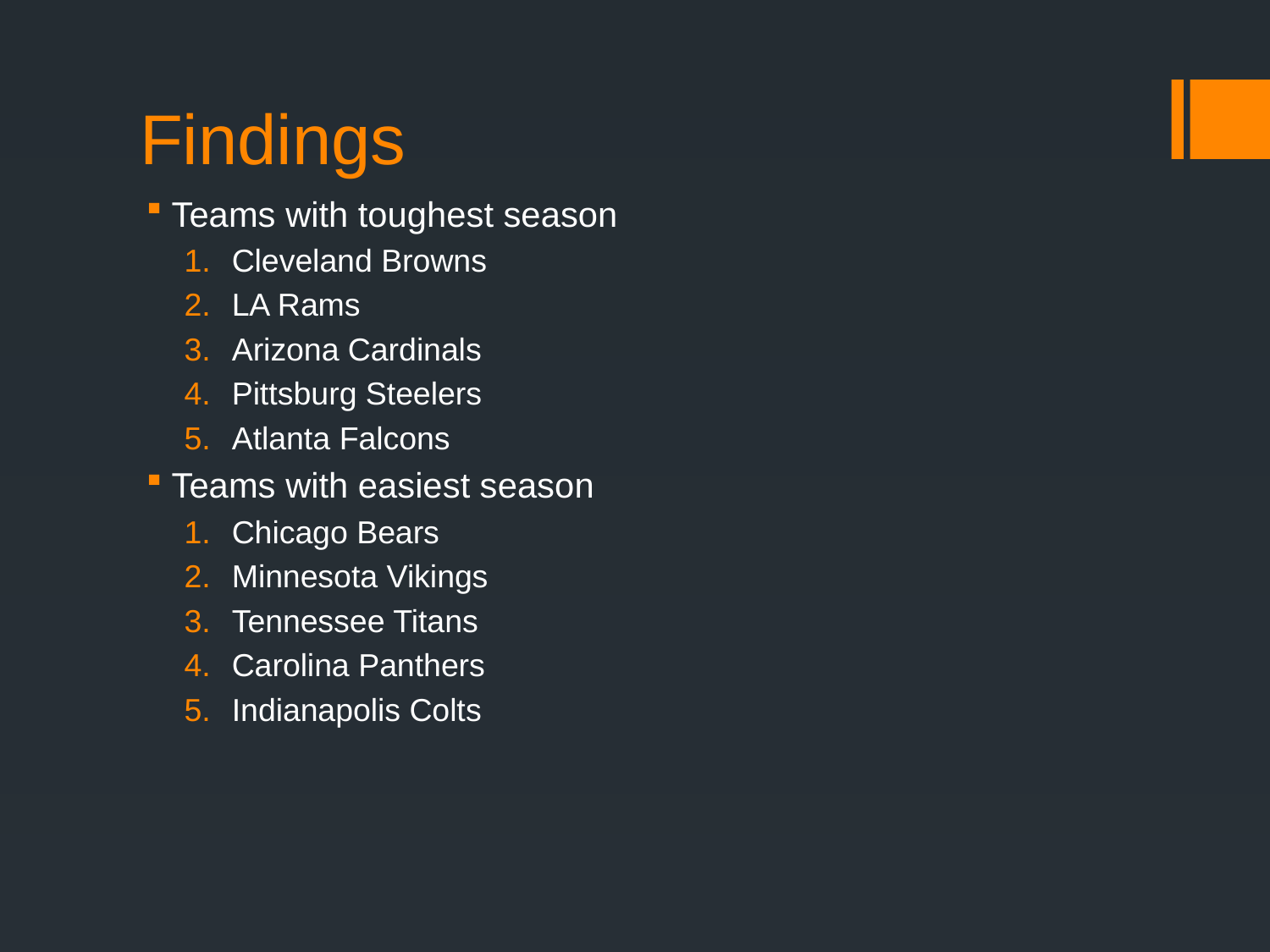

# Findings
Teams with toughest season
Cleveland Browns
LA Rams
Arizona Cardinals
Pittsburg Steelers
Atlanta Falcons
Teams with easiest season
Chicago Bears
Minnesota Vikings
Tennessee Titans
Carolina Panthers
Indianapolis Colts